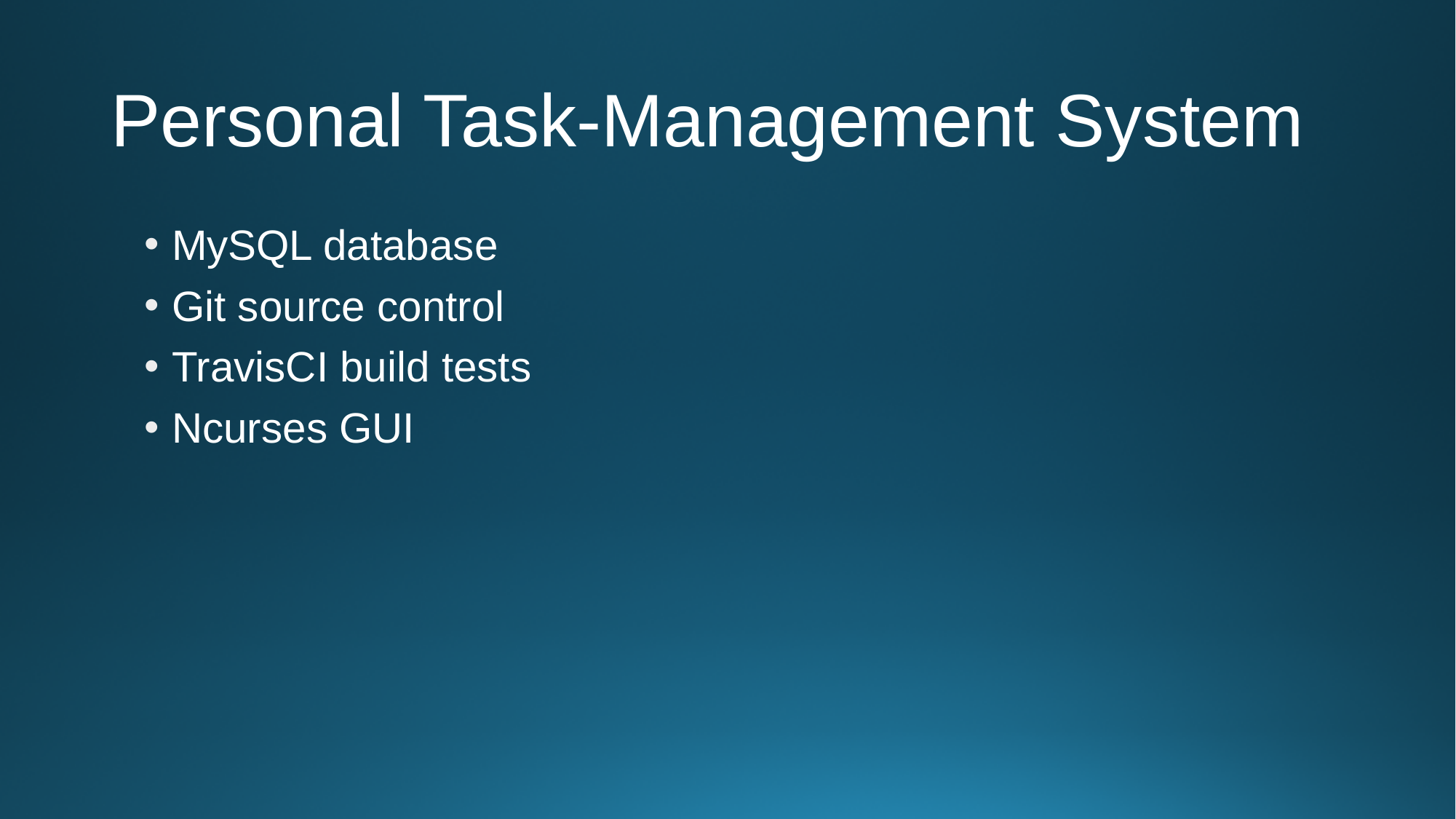

# Personal Task-Management System
MySQL database
Git source control
TravisCI build tests
Ncurses GUI